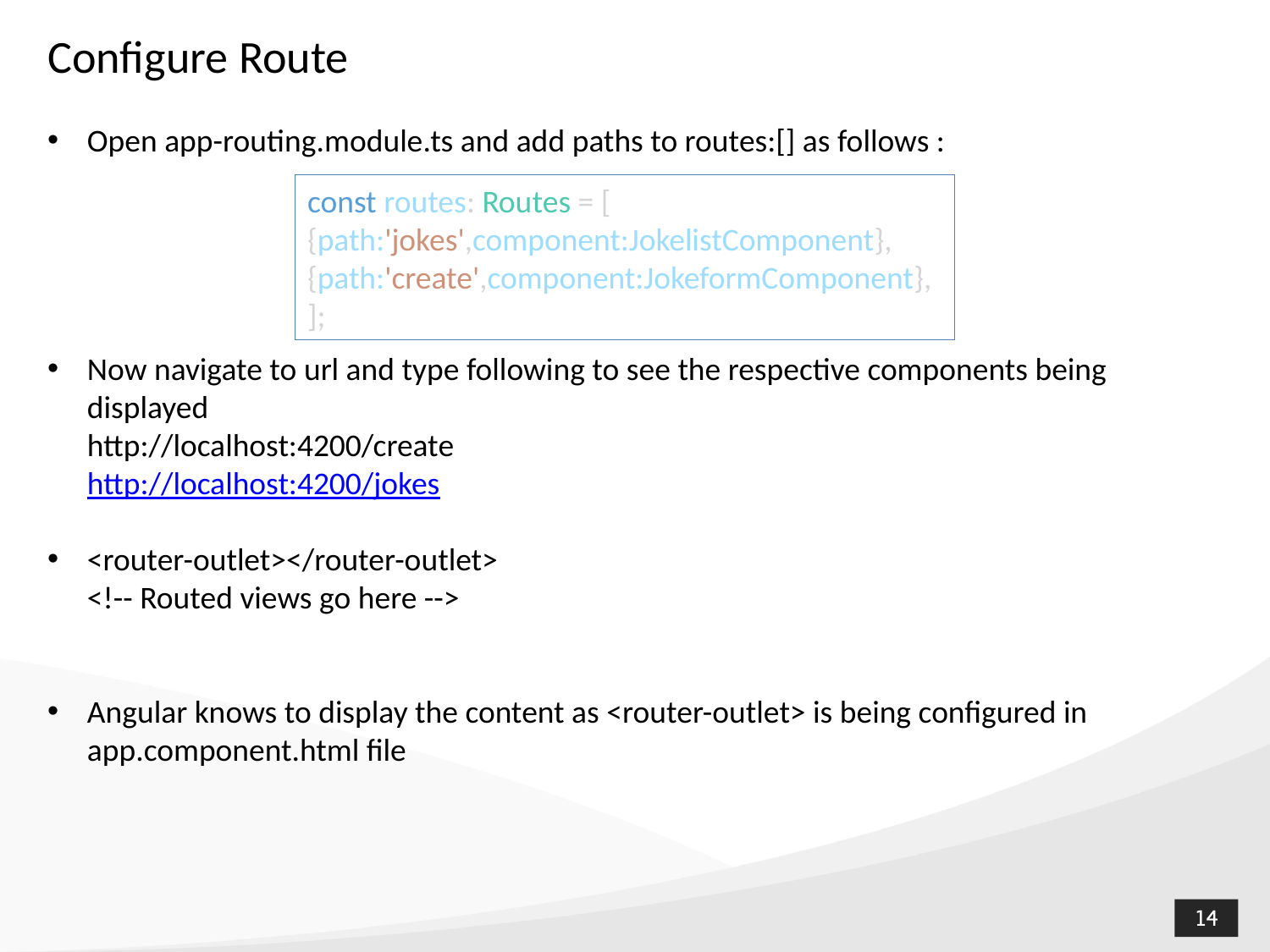

# Configure Route
Open app-routing.module.ts and add paths to routes:[] as follows :

Now navigate to url and type following to see the respective components being displayed
http://localhost:4200/create
http://localhost:4200/jokes

<router-outlet></router-outlet>
<!-- Routed views go here -->

Angular knows to display the content as <router-outlet> is being configured in app.component.html file
const routes: Routes = [
{path:'jokes',component:JokelistComponent},
{path:'create',component:JokeformComponent},
];